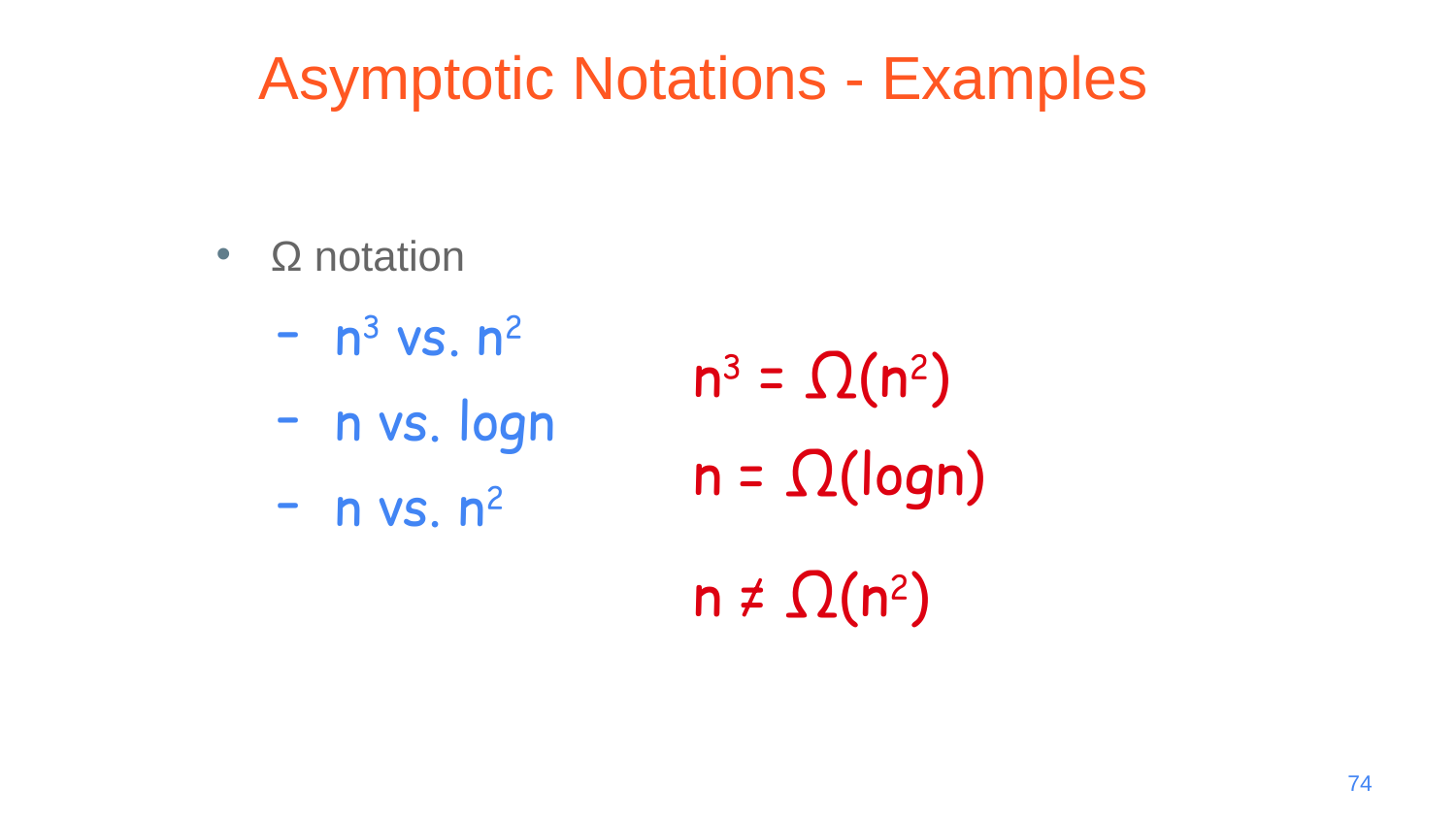

# Asymptotic Notations - Examples
Ω notation
n3 vs. n2
n vs. logn
n vs. n2
n3 = Ω(n2)
n = Ω(logn)
n ≠ Ω(n2)
74